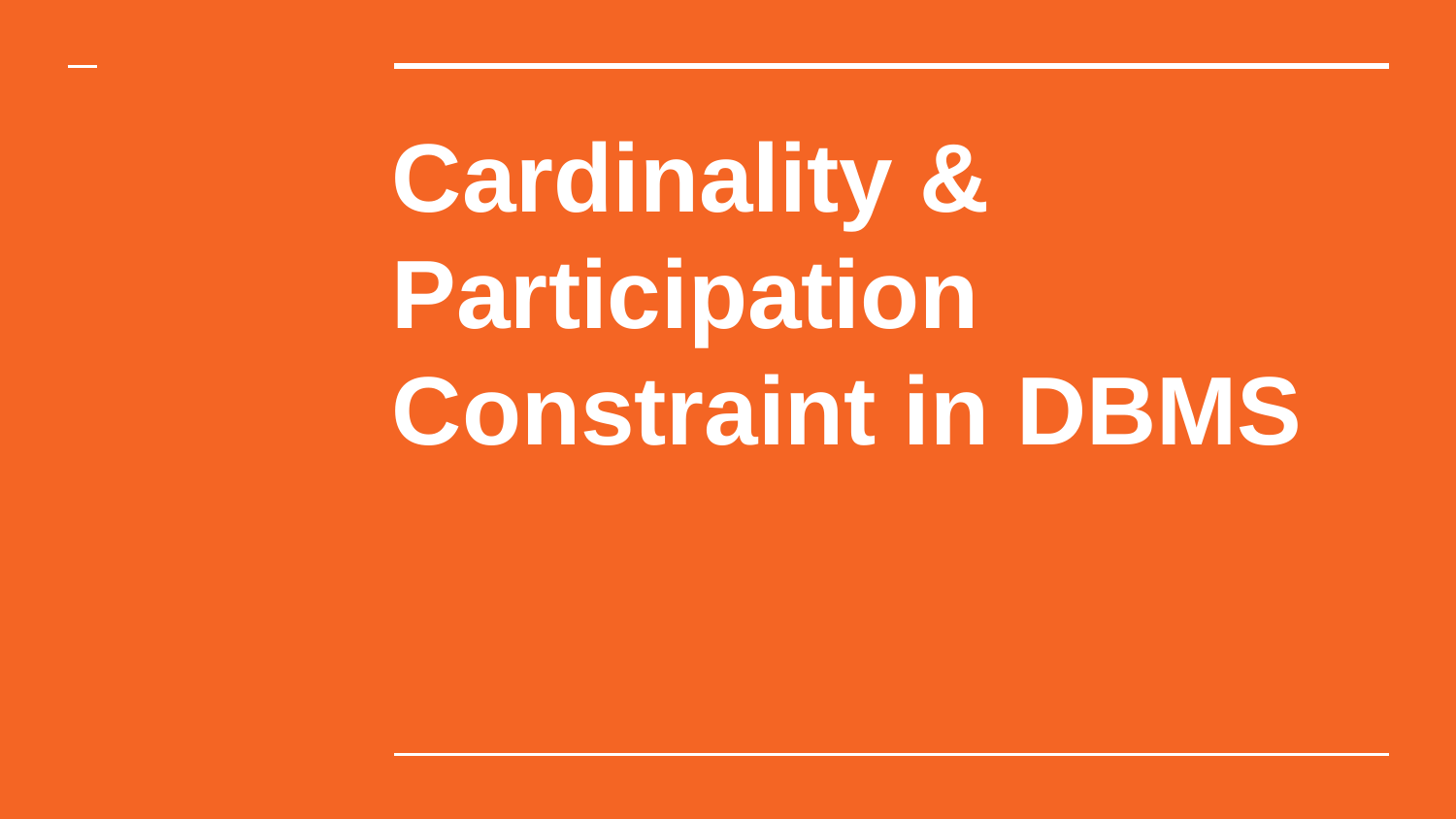

# Cardinality & Participation Constraint in DBMS